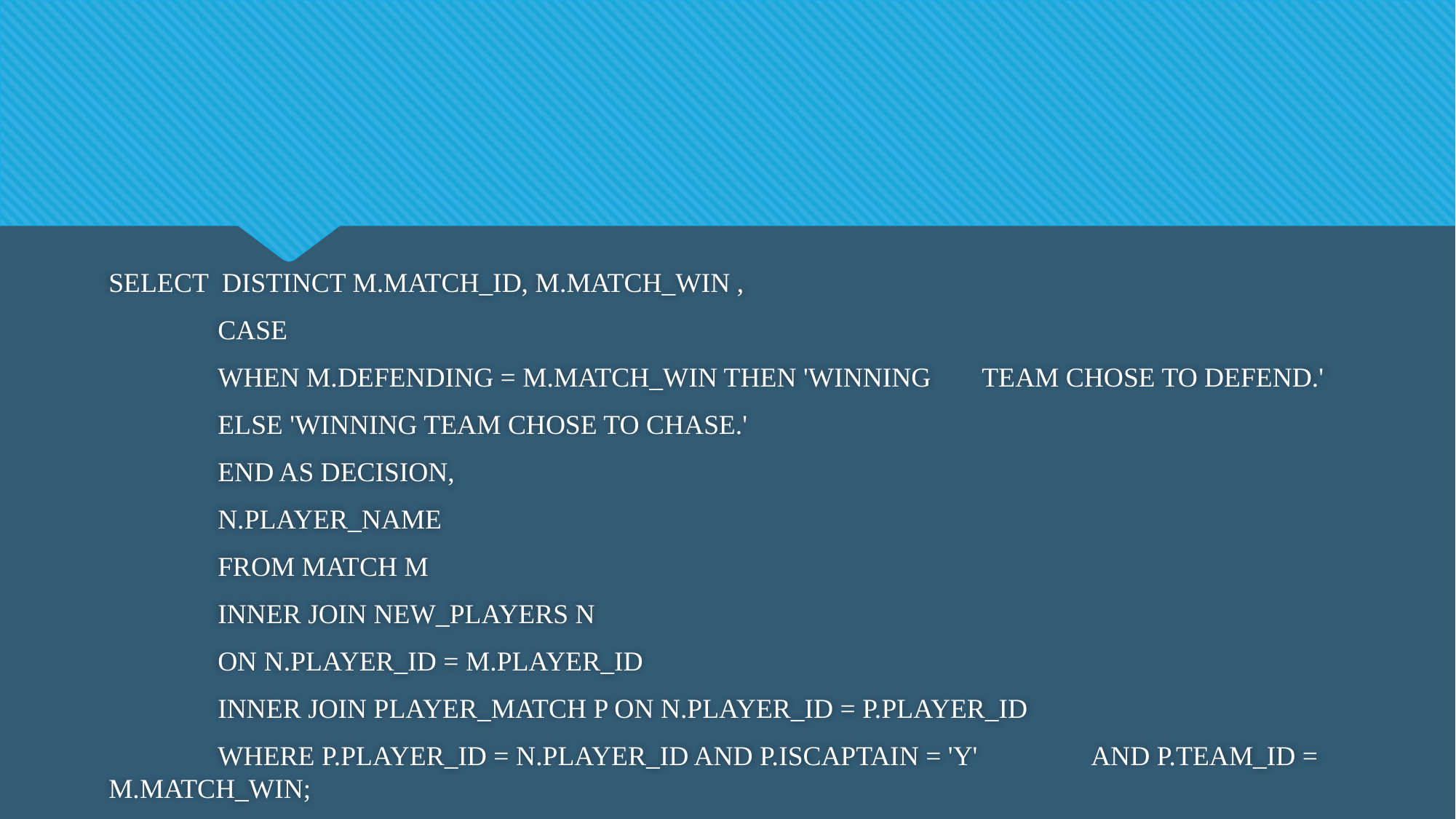

SELECT  DISTINCT M.MATCH_ID, M.MATCH_WIN ,
	CASE
	WHEN M.DEFENDING = M.MATCH_WIN THEN 'WINNING 	TEAM CHOSE TO DEFEND.'
	ELSE 'WINNING TEAM CHOSE TO CHASE.'
	END AS DECISION,
	N.PLAYER_NAME
	FROM MATCH M
	INNER JOIN NEW_PLAYERS N
	ON N.PLAYER_ID = M.PLAYER_ID
	INNER JOIN PLAYER_MATCH P ON N.PLAYER_ID = P.PLAYER_ID
	WHERE P.PLAYER_ID = N.PLAYER_ID AND P.ISCAPTAIN = 'Y' 	AND P.TEAM_ID = M.MATCH_WIN;